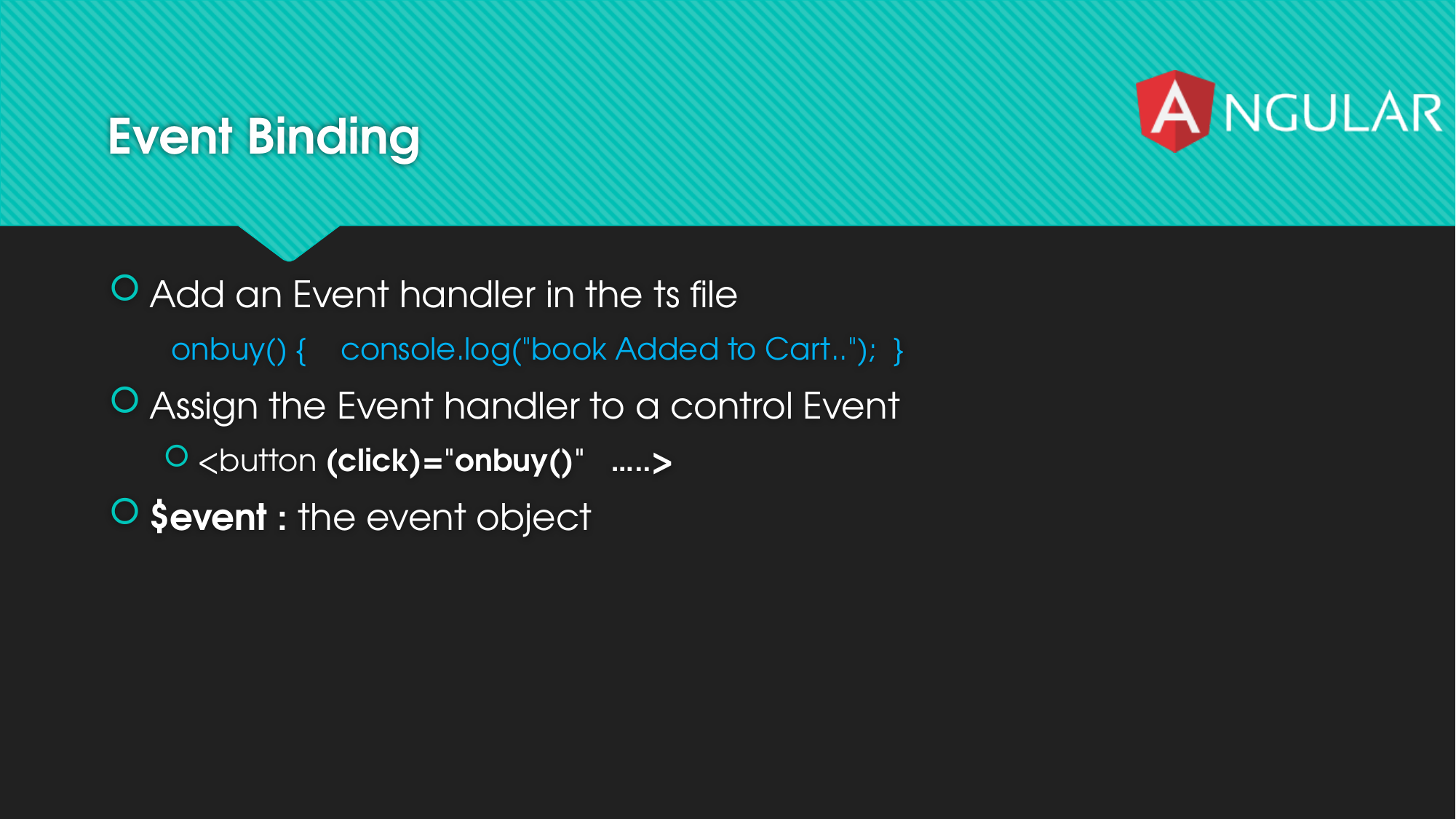

# Event Binding
Add an Event handler in the ts file
 onbuy() {    console.log("book Added to Cart..");  }
Assign the Event handler to a control Event
<button (click)="onbuy()"   …..>
$event : the event object